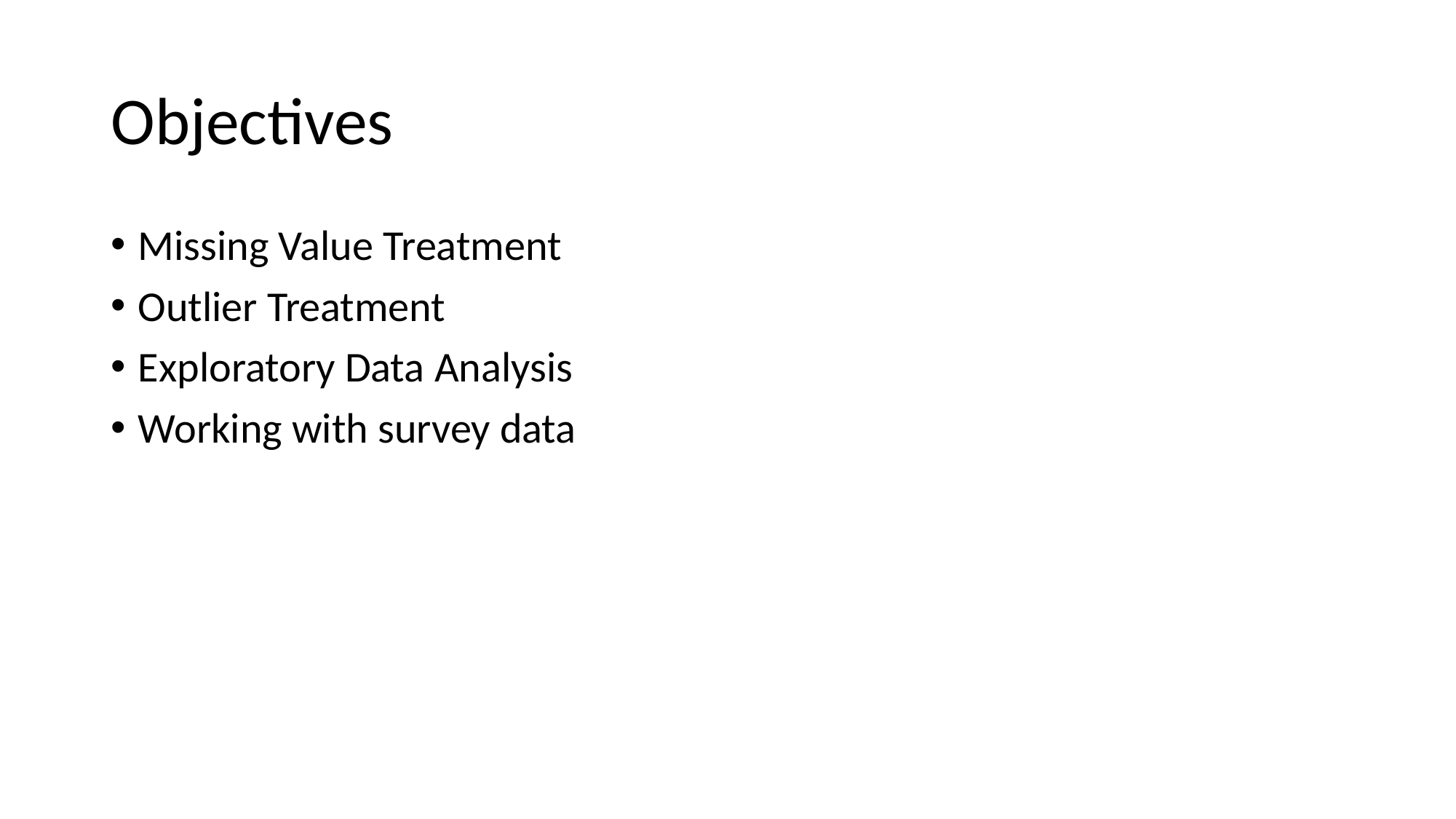

# Objectives
Missing Value Treatment
Outlier Treatment
Exploratory Data Analysis
Working with survey data